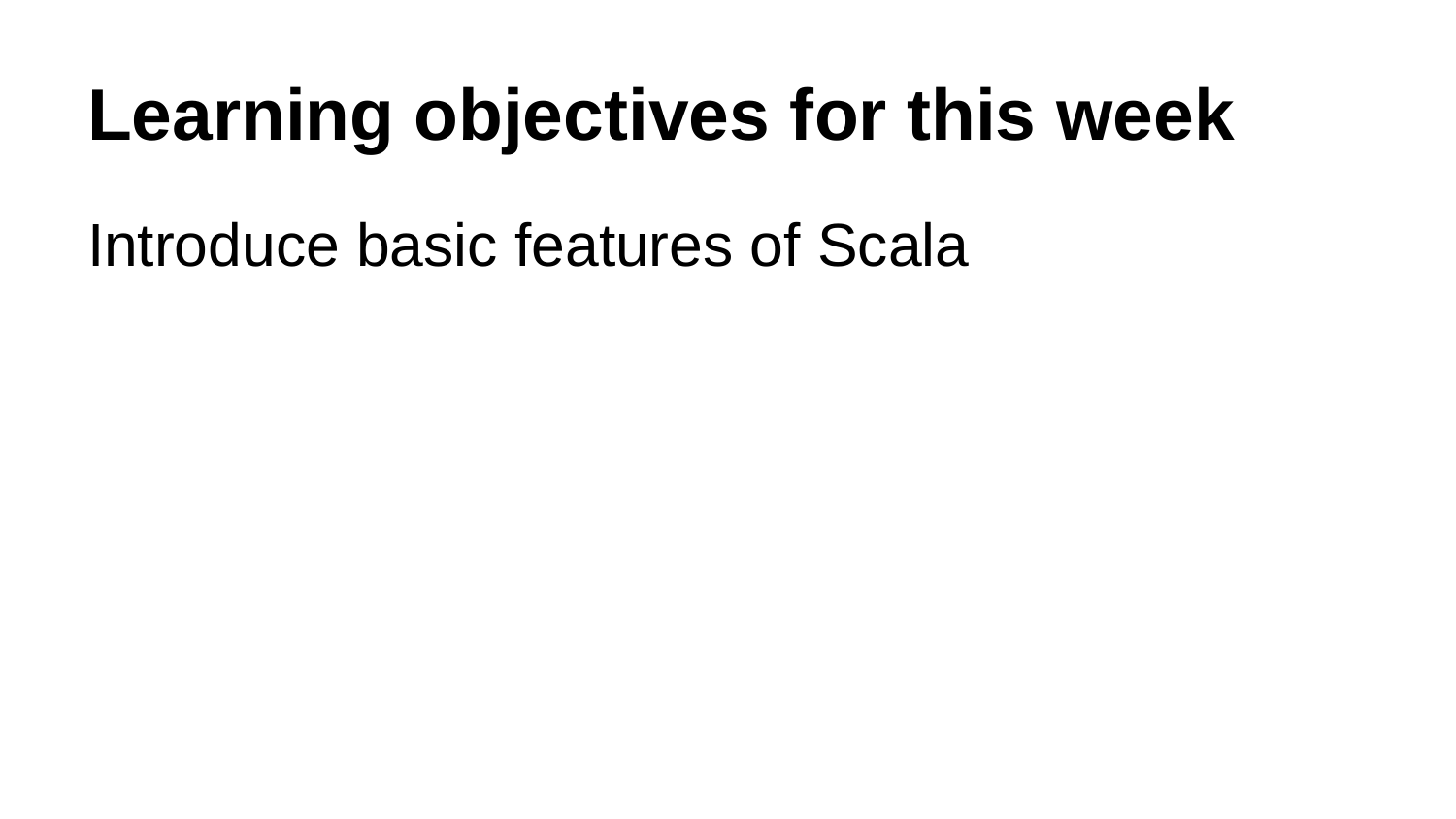

# Learning objectives for this week
Introduce basic features of Scala